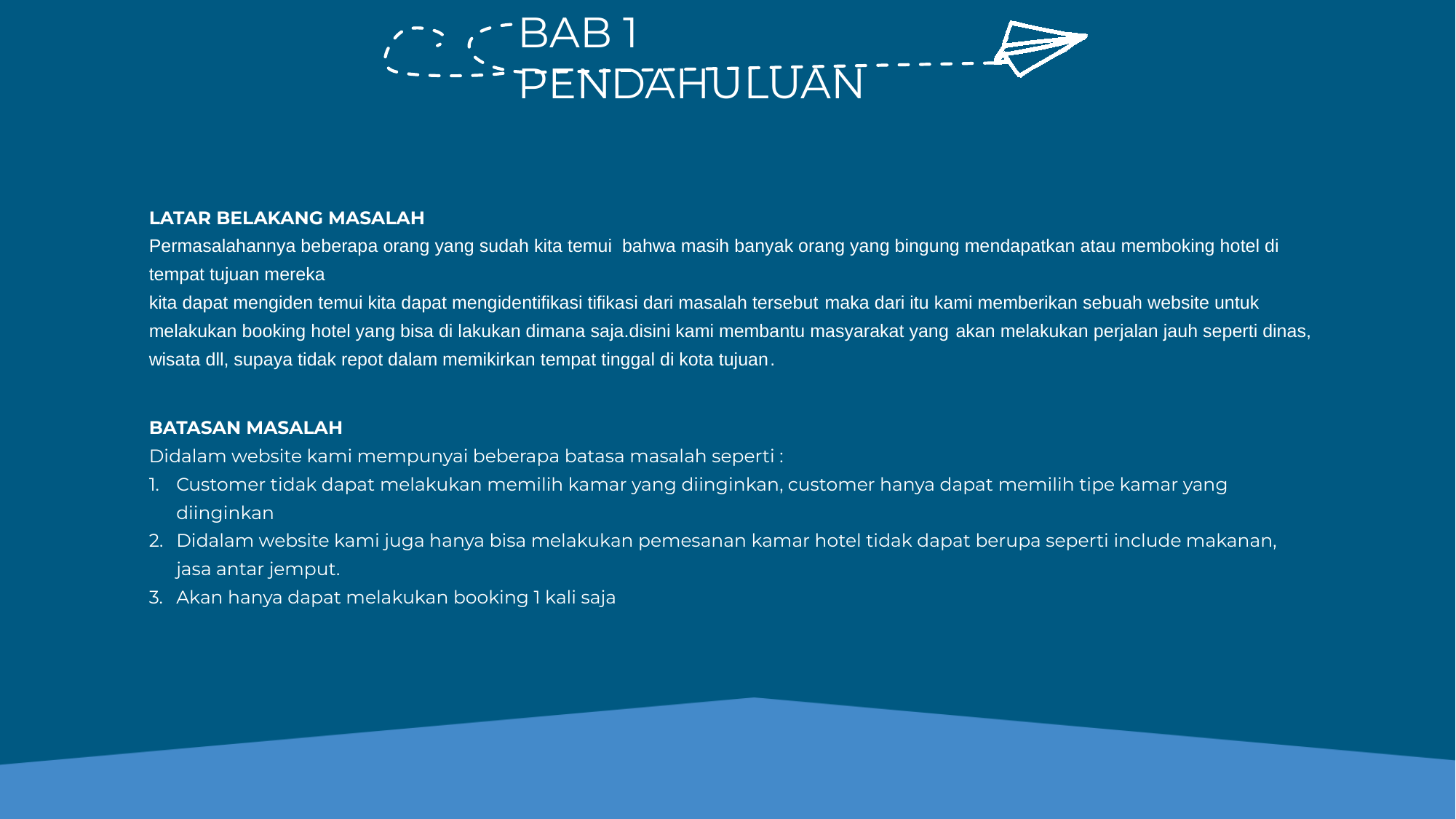

BAB 1 PENDAHULUAN

LATAR BELAKANG MASALAH
Permasalahannya beberapa orang yang sudah kita temui  bahwa masih banyak orang yang bingung mendapatkan atau memboking hotel di tempat tujuan mereka
kita dapat mengiden temui kita dapat mengidentifikasi tifikasi dari masalah tersebut maka dari itu kami memberikan sebuah website untuk melakukan booking hotel yang bisa di lakukan dimana saja.disini kami membantu masyarakat yang akan melakukan perjalan jauh seperti dinas, wisata dll, supaya tidak repot dalam memikirkan tempat tinggal di kota tujuan.

BATASAN MASALAH
Didalam website kami mempunyai beberapa batasa masalah seperti :
Customer tidak dapat melakukan memilih kamar yang diinginkan, customer hanya dapat memilih tipe kamar yang diinginkan
Didalam website kami juga hanya bisa melakukan pemesanan kamar hotel tidak dapat berupa seperti include makanan, jasa antar jemput.
Akan hanya dapat melakukan booking 1 kali saja